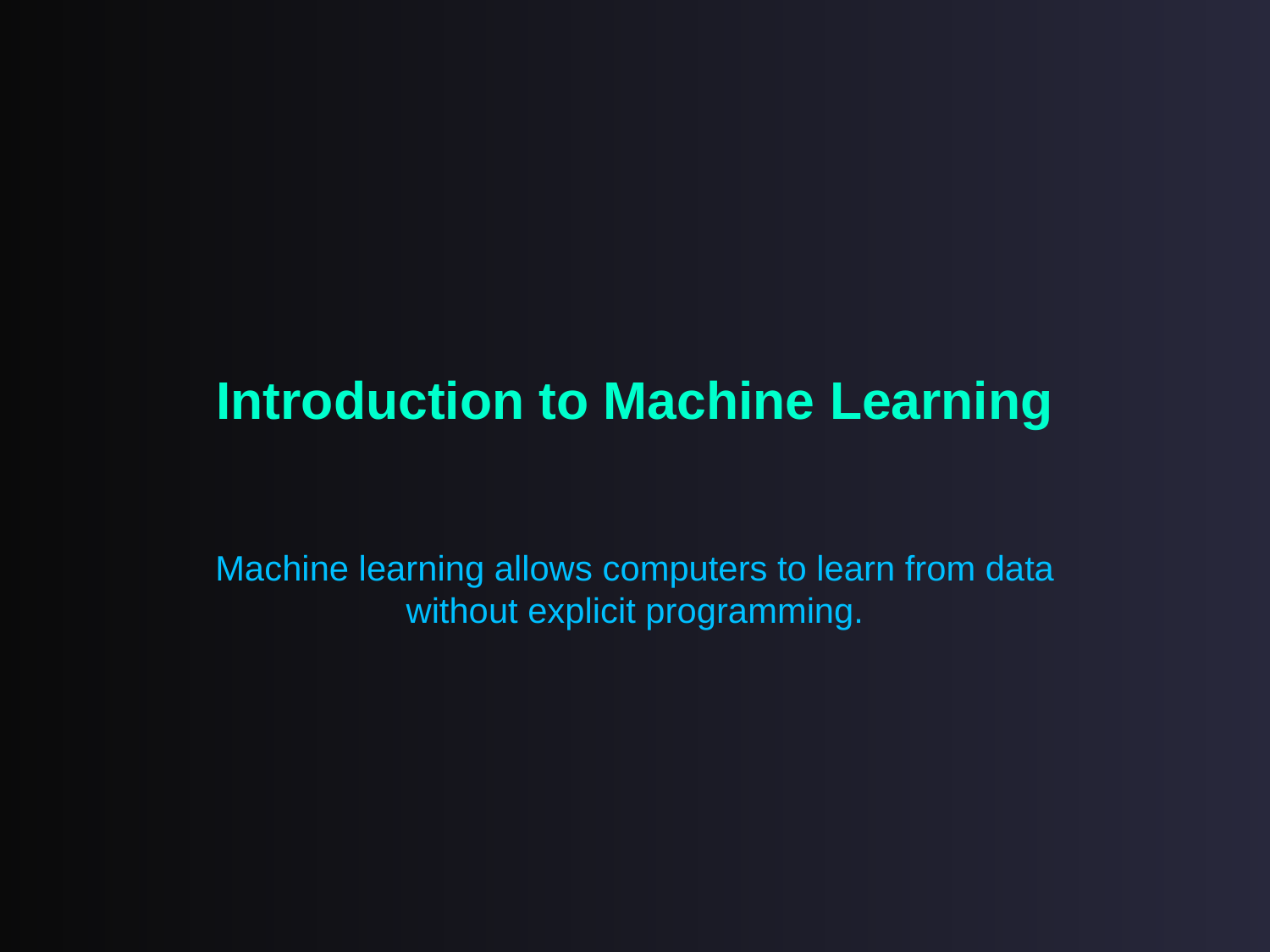

# Introduction to Machine Learning
Machine learning allows computers to learn from data without explicit programming.